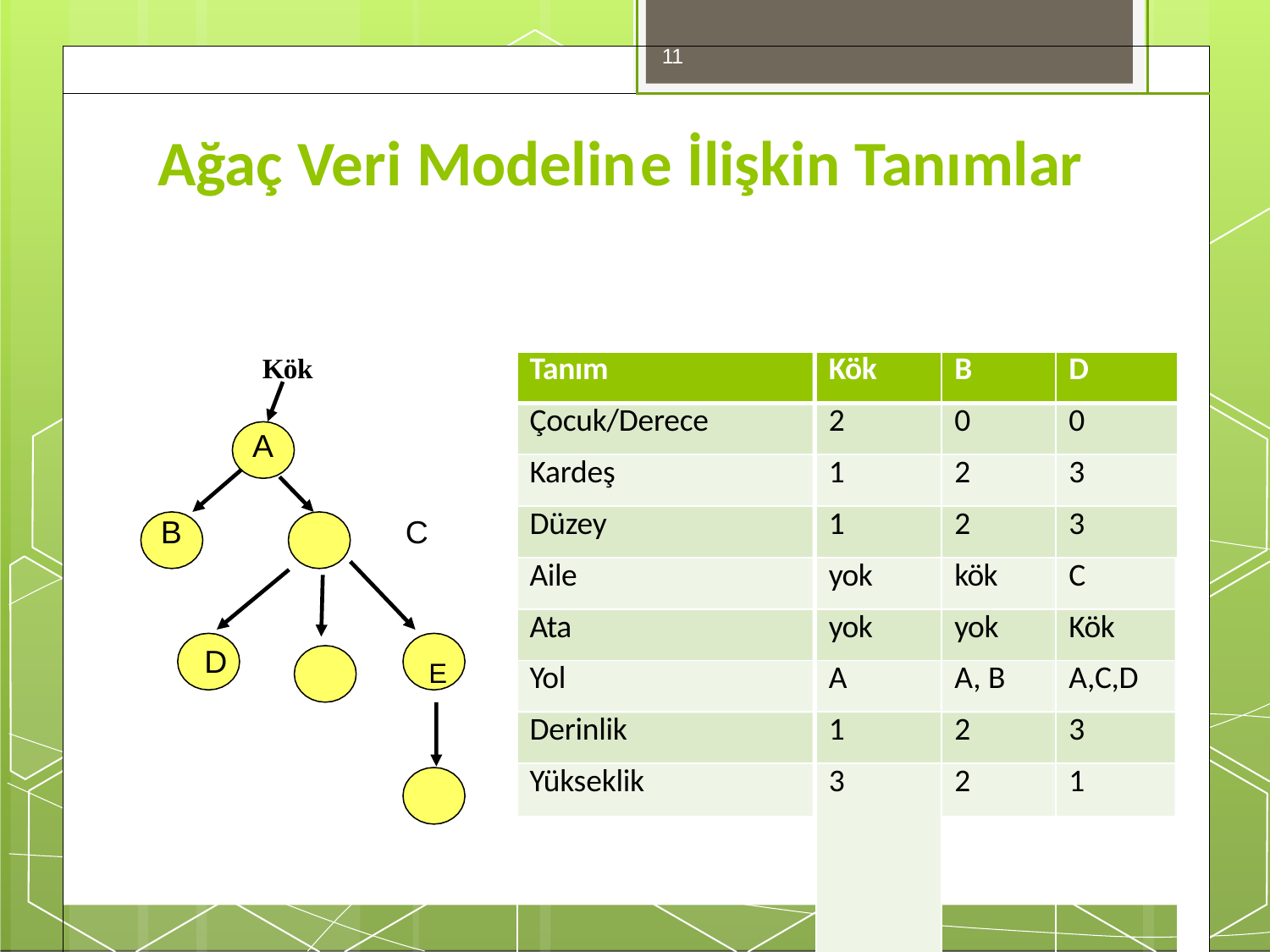

|  |  |  |  |  |  |  |  |
| --- | --- | --- | --- | --- | --- | --- | --- |
|  |  | 11 |  |  |  |  |  |
| Ağaç Veri Modelin |  | e İlişkin Tanımlar |  |  |  |  |  |
| Kök A B C D E F G | Tanım |  | Kök | B | D |  |  |
|  | Çocuk/Derece |  | 2 | 0 | 0 |  |  |
|  | Kardeş |  | 1 | 2 | 3 |  |  |
|  | Düzey |  | 1 | 2 | 3 |  |  |
|  | Aile |  | yok | kök | C |  |  |
|  | Ata |  | yok | yok | Kök |  |  |
|  | Yol |  | A | A, B | A,C,D |  |  |
|  | Derinlik |  | 1 | 2 | 3 |  |  |
|  | Yükseklik |  | 3 | 2 | 1 |  |  |
|  |  |  |  |  |  |  |  |